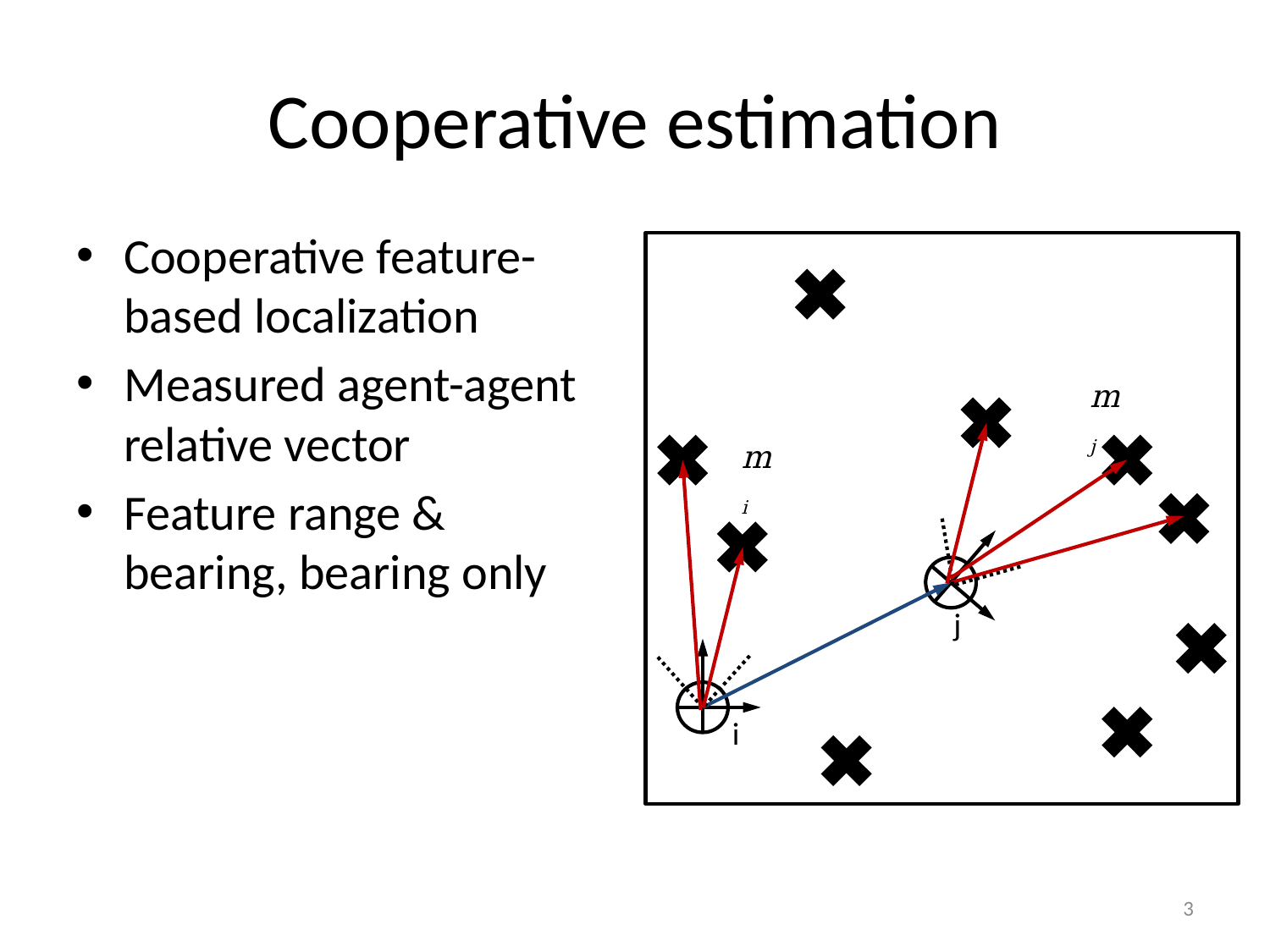

# Cooperative estimation
Cooperative feature-based localization
Measured agent-agent relative vector
Feature range & bearing, bearing only

mj

mi

j

i

3